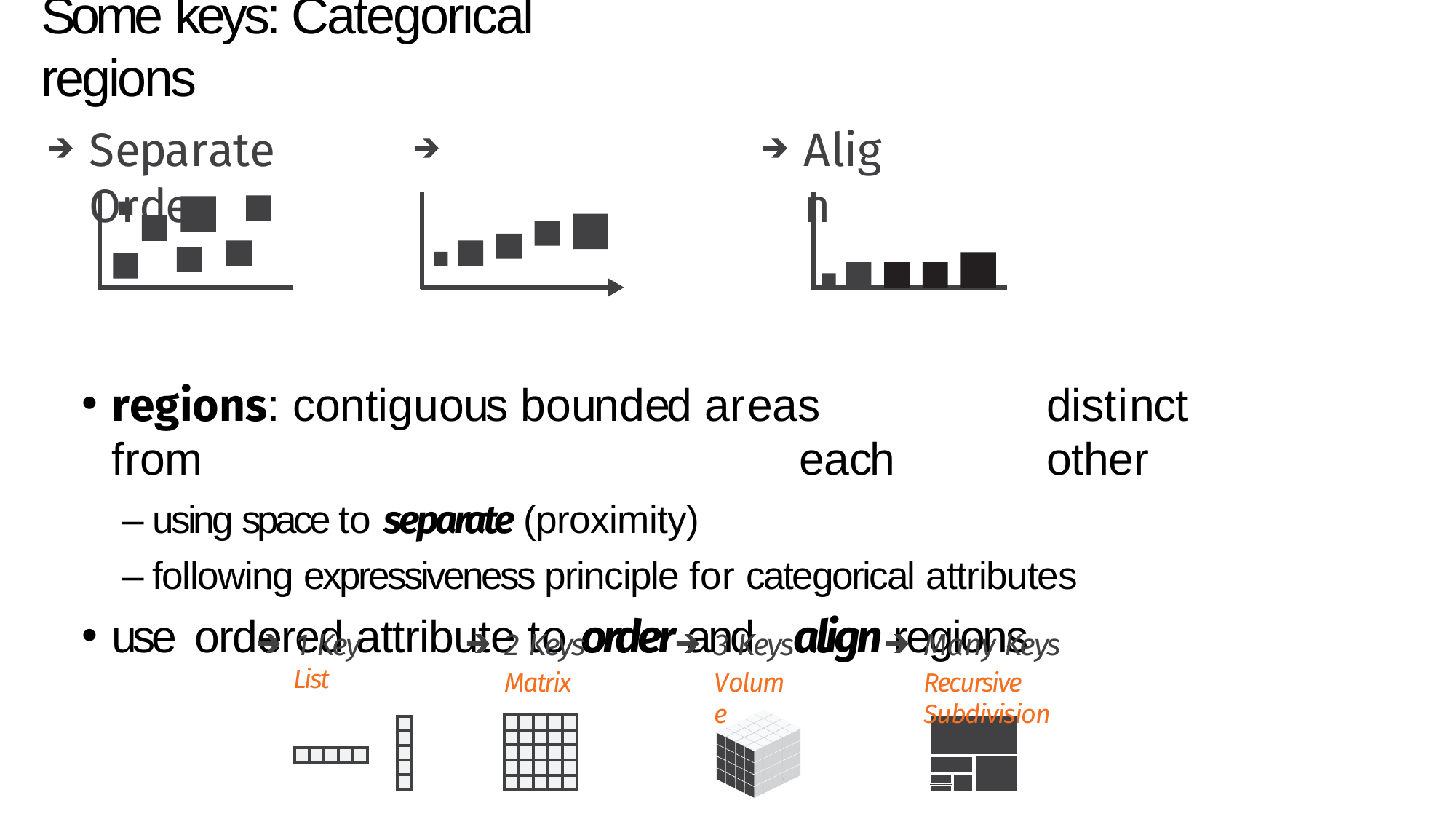

# Some	keys: Categorical regions
Separate	Order
Align

regions: contiguous bounded areas	distinct from	each	other
– using space to separate (proximity)
– following expressiveness principle for categorical attributes
use  ordered attribute to order and	align regions
Many Keys
Recursive Subdivision
2 Keys
Matrix
3 Keys
Volume
1 Key
List

|  |  |  |  |  |
| --- | --- | --- | --- | --- |
|  |  |  |  |  |
|  |  |  |  |  |
|  |  |  |  |  |
|  |  |  |  |  |

|  |
| --- |
|  |
|  |
|  |
|  |
|  |  |  |  |  |
| --- | --- | --- | --- | --- |

7